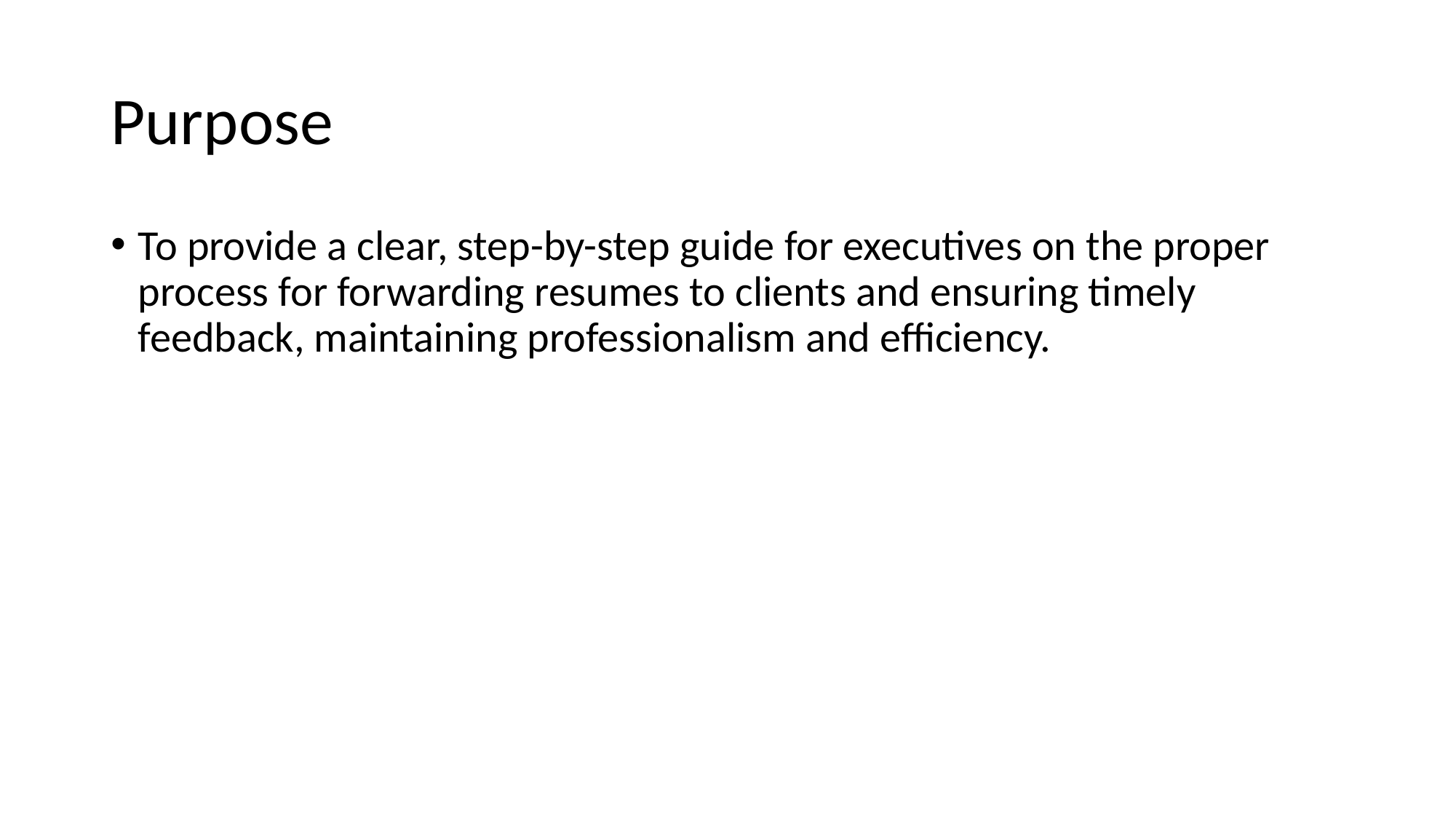

# Purpose
To provide a clear, step-by-step guide for executives on the proper process for forwarding resumes to clients and ensuring timely feedback, maintaining professionalism and efficiency.